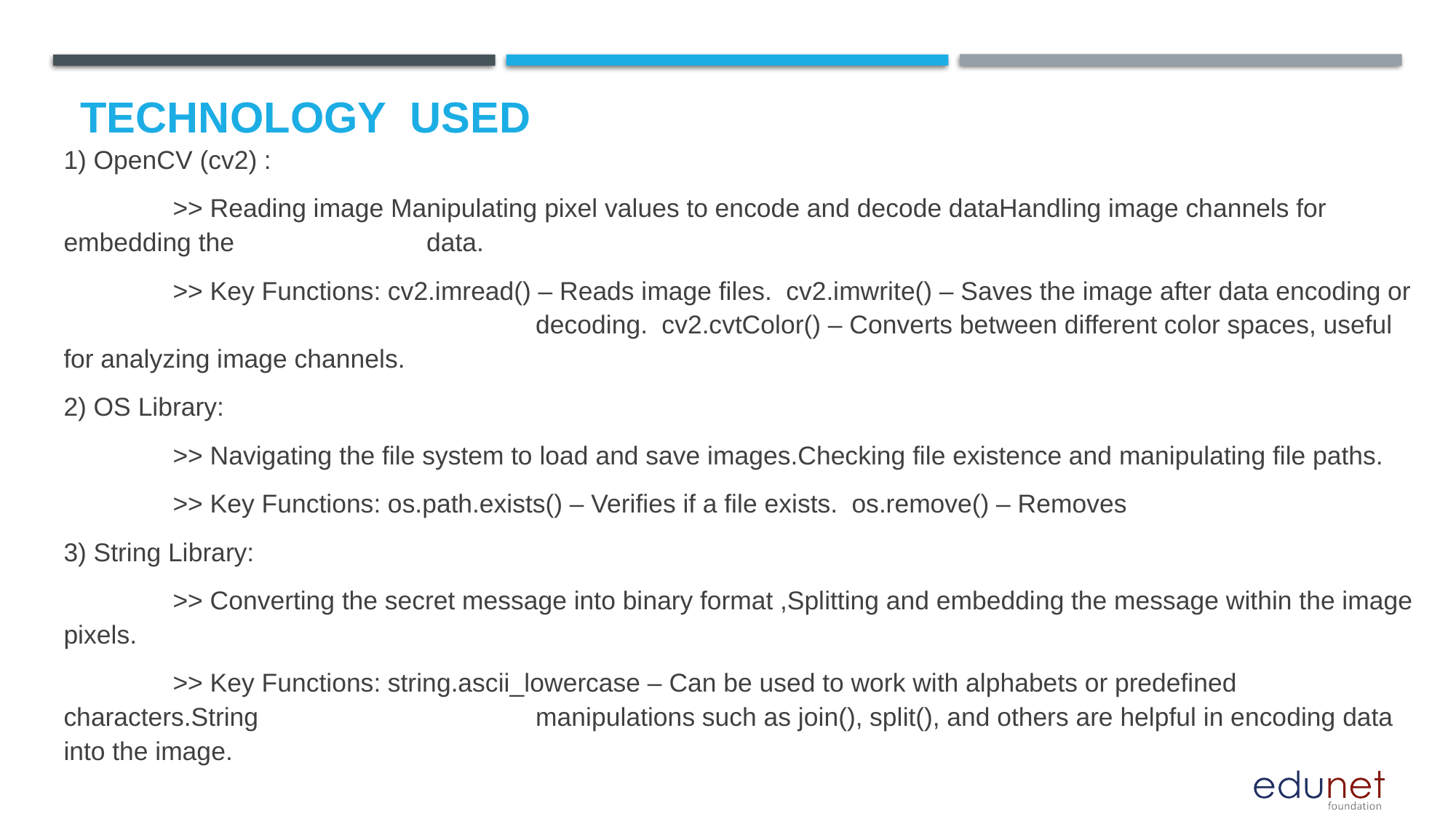

# Technology  used
1) OpenCV (cv2) :
	>> Reading image Manipulating pixel values to encode and decode dataHandling image channels for embedding the 		     data.
	>> Key Functions: cv2.imread() – Reads image files.  cv2.imwrite() – Saves the image after data encoding or 	   	 		     decoding.  cv2.cvtColor() – Converts between different color spaces, useful for analyzing image channels.
2) OS Library:
 	>> Navigating the file system to load and save images.Checking file existence and manipulating file paths.
	>> Key Functions: os.path.exists() – Verifies if a file exists.  os.remove() – Removes
3) String Library:
	>> Converting the secret message into binary format ,Splitting and embedding the message within the image pixels.
	>> Key Functions: string.ascii_lowercase – Can be used to work with alphabets or predefined characters.String 		 	     manipulations such as join(), split(), and others are helpful in encoding data into the image.